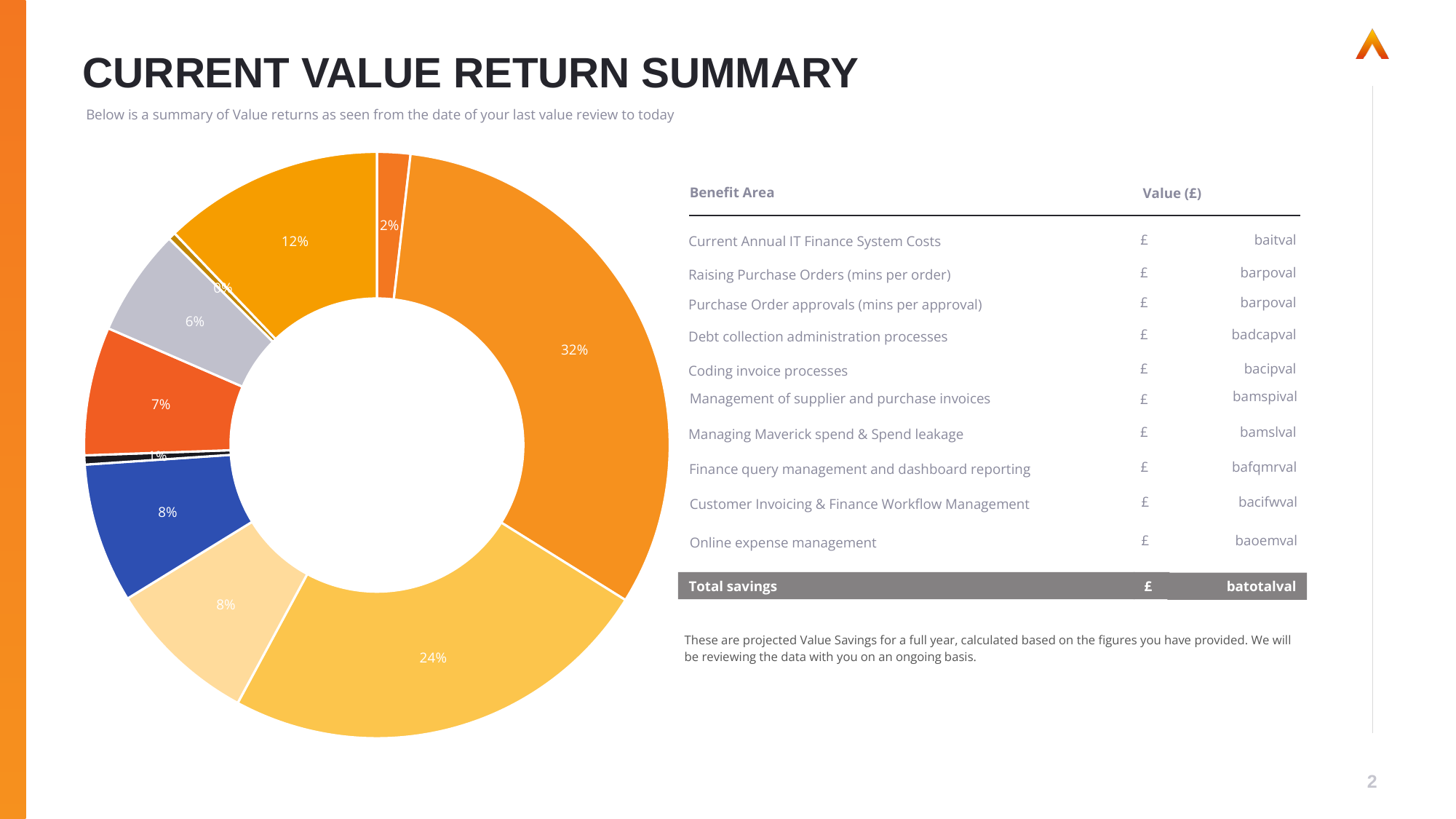

# CURRENT VALUE RETURN SUMMARY
Below is a summary of Value returns as seen from the date of your last value review to today

### Chart

| Category |  |
|---|---|
| Raising Purchase Orders | 58750.0 |
| Purchase Order approvals | 1023555.5555555555 |
| Coding invoice processes | 767666.6666666666 |
| Management of supplier and purchase invoices | 266550.92592592596 |
| Managing Spend leakage  | 246293.05555555553 |
| Finance query management & reporting | 16156.25 |
| Debt collection administration processes | 226205.77777777778 |
| Customer Invoicing & Finance Workflow | 189153.06666666668 |
| Online expense management | 13306.22222222222 |
Benefit Area
Value (£)
£
baitval
Current Annual IT Finance System Costs
£
barpoval
Raising Purchase Orders (mins per order)
£
barpoval
Purchase Order approvals (mins per approval)
£
badcapval
Debt collection administration processes
£
bacipval
Coding invoice processes
bamspival
Management of supplier and purchase invoices
£
£
bamslval
Managing Maverick spend & Spend leakage
£
bafqmrval
Finance query management and dashboard reporting
£
bacifwval
Customer Invoicing & Finance Workflow Management
£
baoemval
Online expense management
Total savings
£
batotalval
These are projected Value Savings for a full year, calculated based on the figures you have provided. We will be reviewing the data with you on an ongoing basis.
2